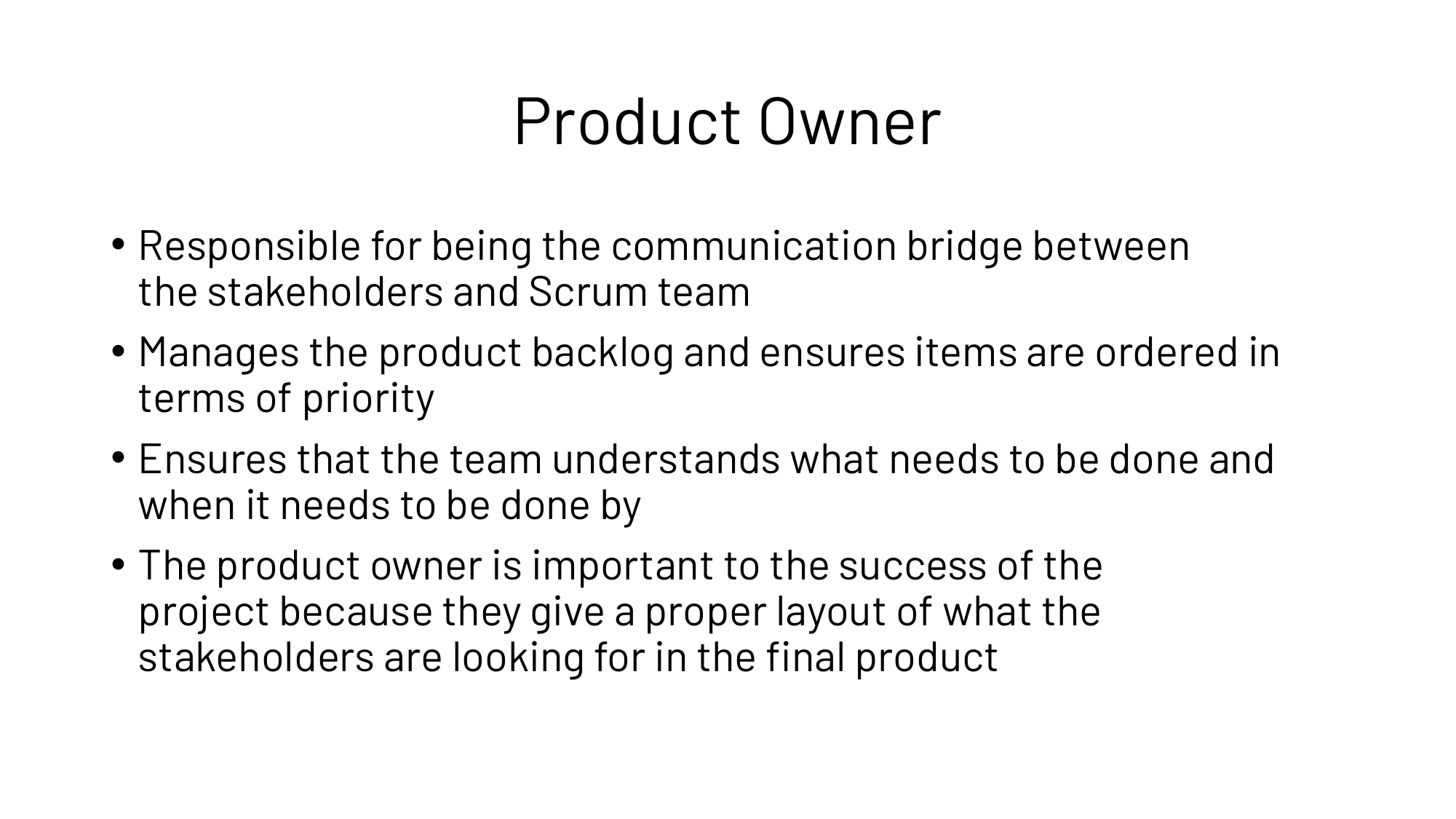

# Product Owner
Responsible for being the communication bridge between the stakeholders and Scrum team
Manages the product backlog and ensures items are ordered in terms of priority
Ensures that the team understands what needs to be done and when it needs to be done by
The product owner is important to the success of the project because they give a proper layout of what the stakeholders are looking for in the final product